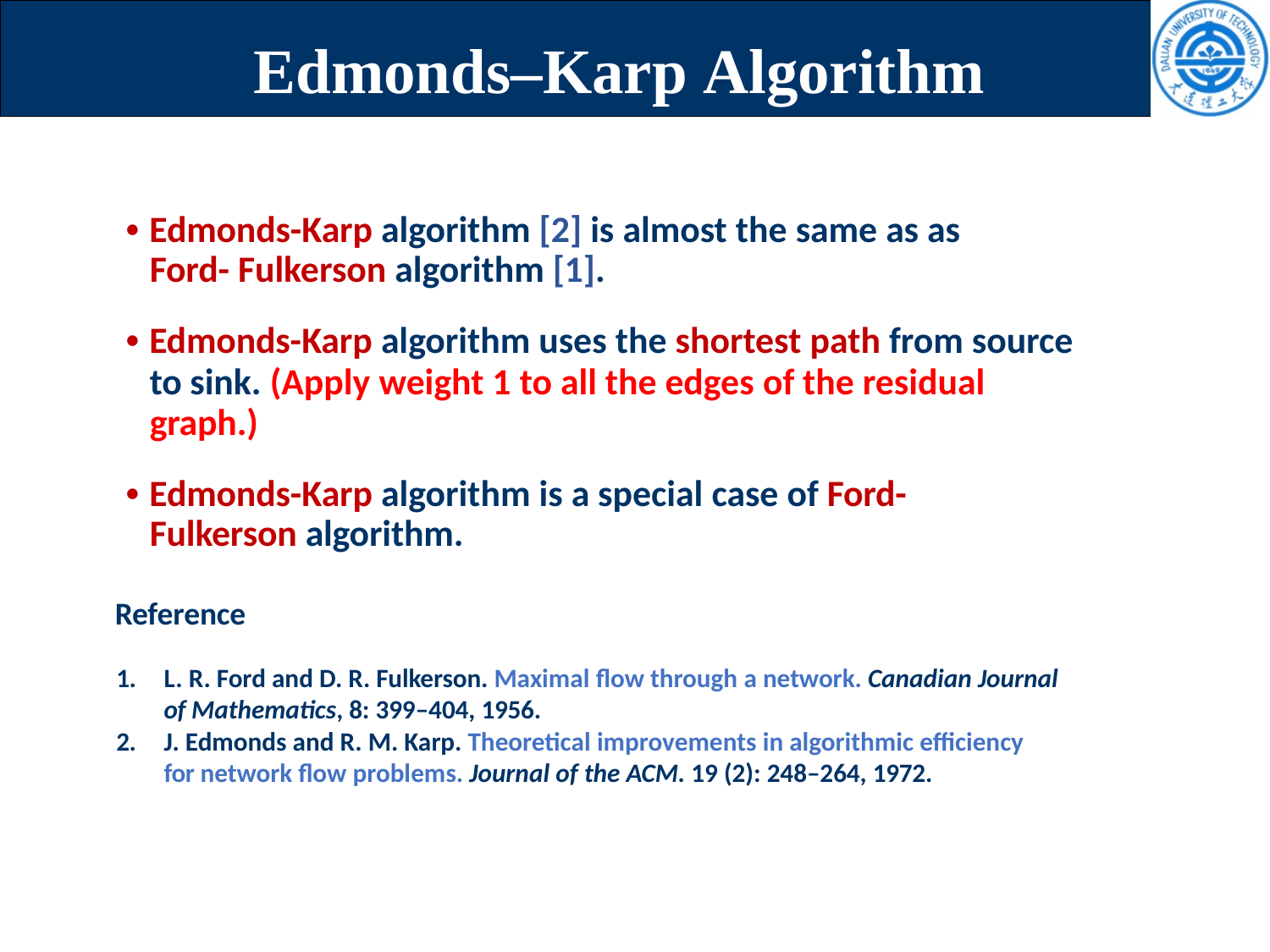

# Edmonds–Karp Algorithm
• Edmonds-Karp algorithm [2] is almost the same as as Ford- Fulkerson algorithm [1].
• Edmonds-Karp algorithm uses the shortest path from source to sink. (Apply weight 1 to all the edges of the residual graph.)
• Edmonds-Karp algorithm is a special case of Ford-Fulkerson algorithm.

Reference
1.	L. R. Ford and D. R. Fulkerson. Maximal flow through a network. Canadian Journal of Mathematics, 8: 399–404, 1956.
2.	J. Edmonds and R. M. Karp. Theoretical improvements in algorithmic efficiency for network flow problems. Journal of the ACM. 19 (2): 248–264, 1972.